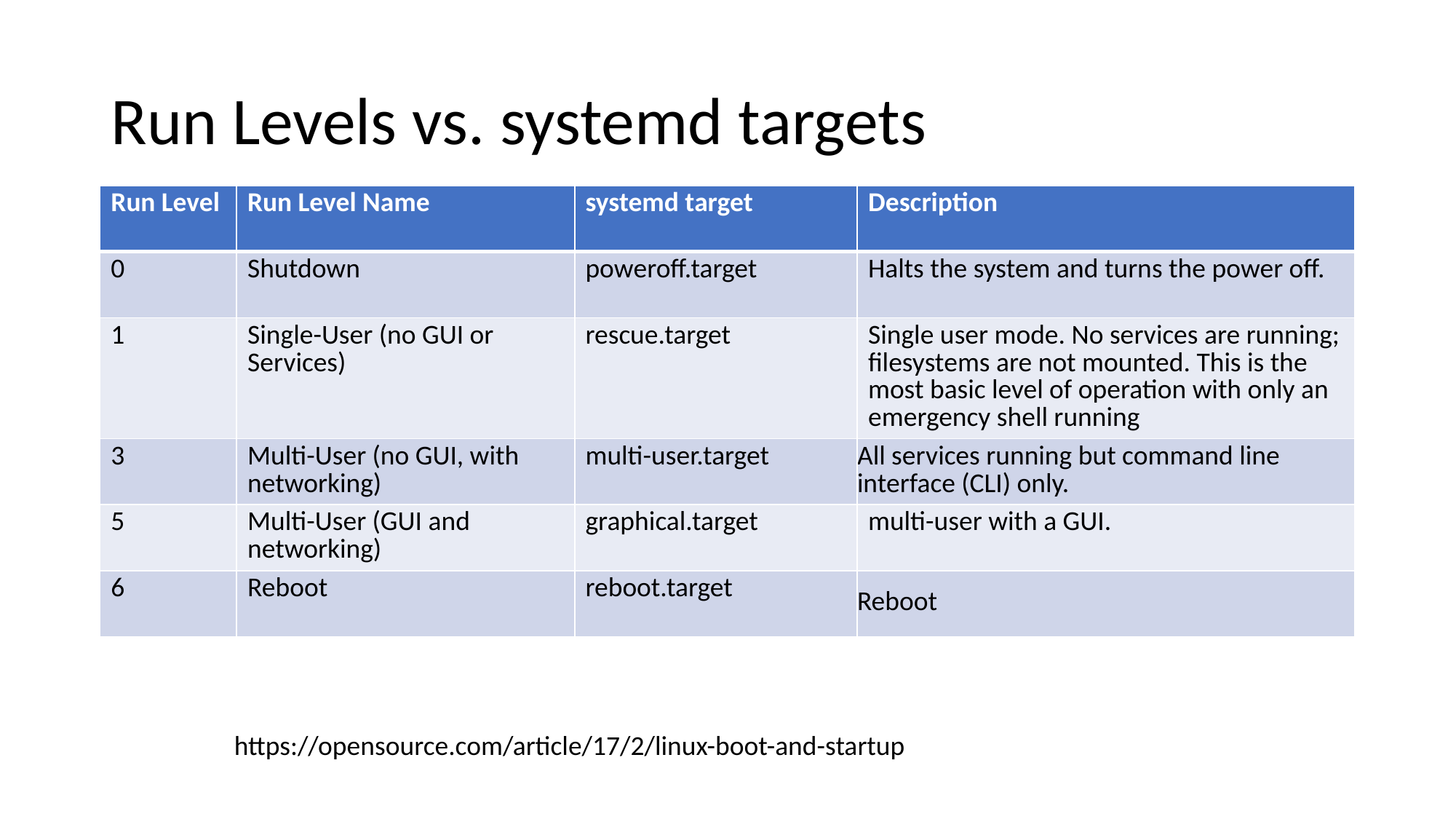

# Run Levels vs. systemd targets
| Run Level | Run Level Name | systemd target | Description |
| --- | --- | --- | --- |
| 0 | Shutdown | poweroff.target | Halts the system and turns the power off. |
| 1 | Single-User (no GUI or Services) | rescue.target | Single user mode. No services are running; filesystems are not mounted. This is the most basic level of operation with only an emergency shell running |
| 3 | Multi-User (no GUI, with networking) | multi-user.target | All services running but command line interface (CLI) only. |
| 5 | Multi-User (GUI and networking) | graphical.target | multi-user with a GUI. |
| 6 | Reboot | reboot.target | Reboot |
https://opensource.com/article/17/2/linux-boot-and-startup